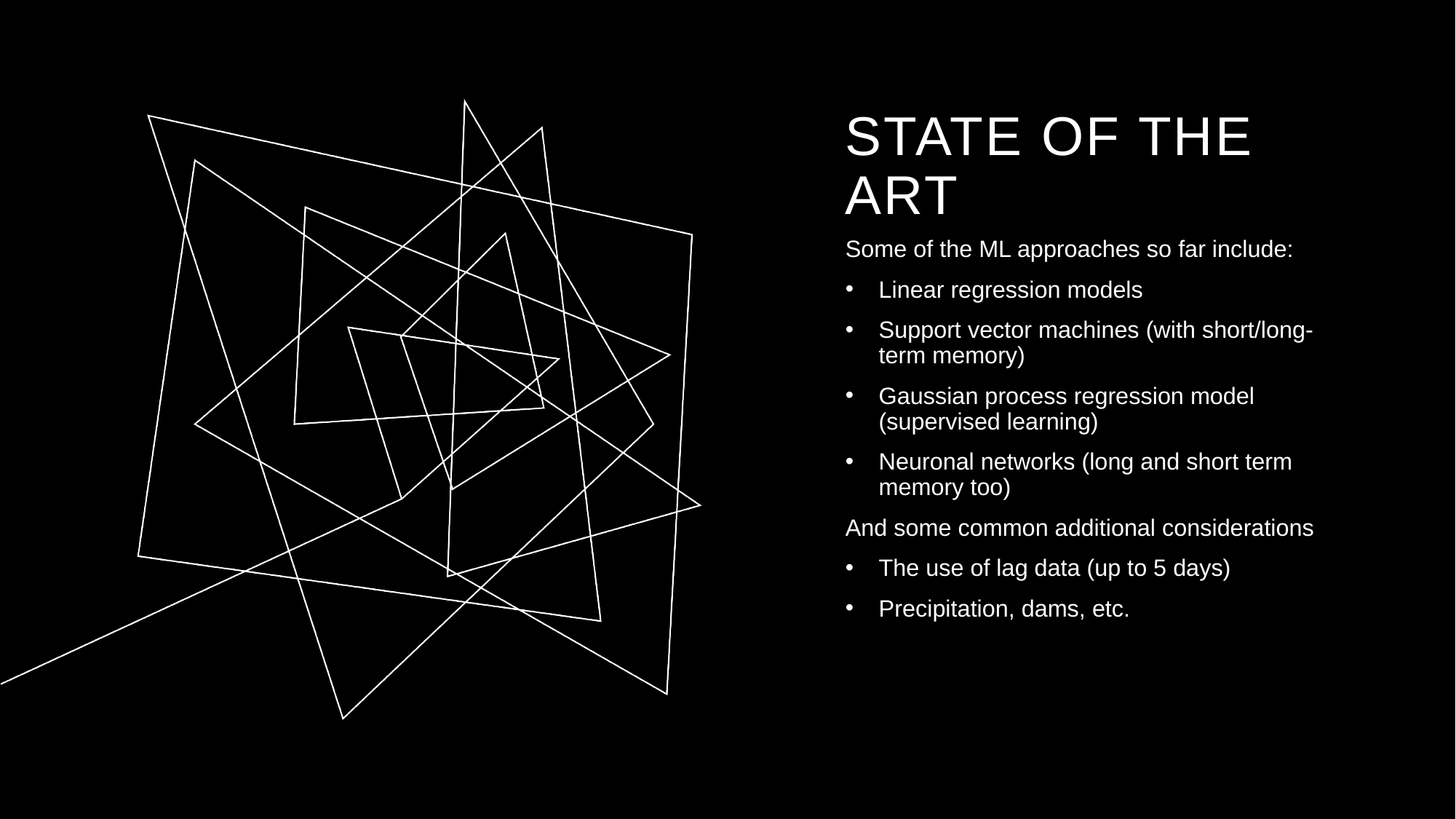

# State of the art
Some of the ML approaches so far include:
Linear regression models
Support vector machines (with short/long-term memory)
Gaussian process regression model (supervised learning)
Neuronal networks (long and short term memory too)
And some common additional considerations
The use of lag data (up to 5 days)
Precipitation, dams, etc.